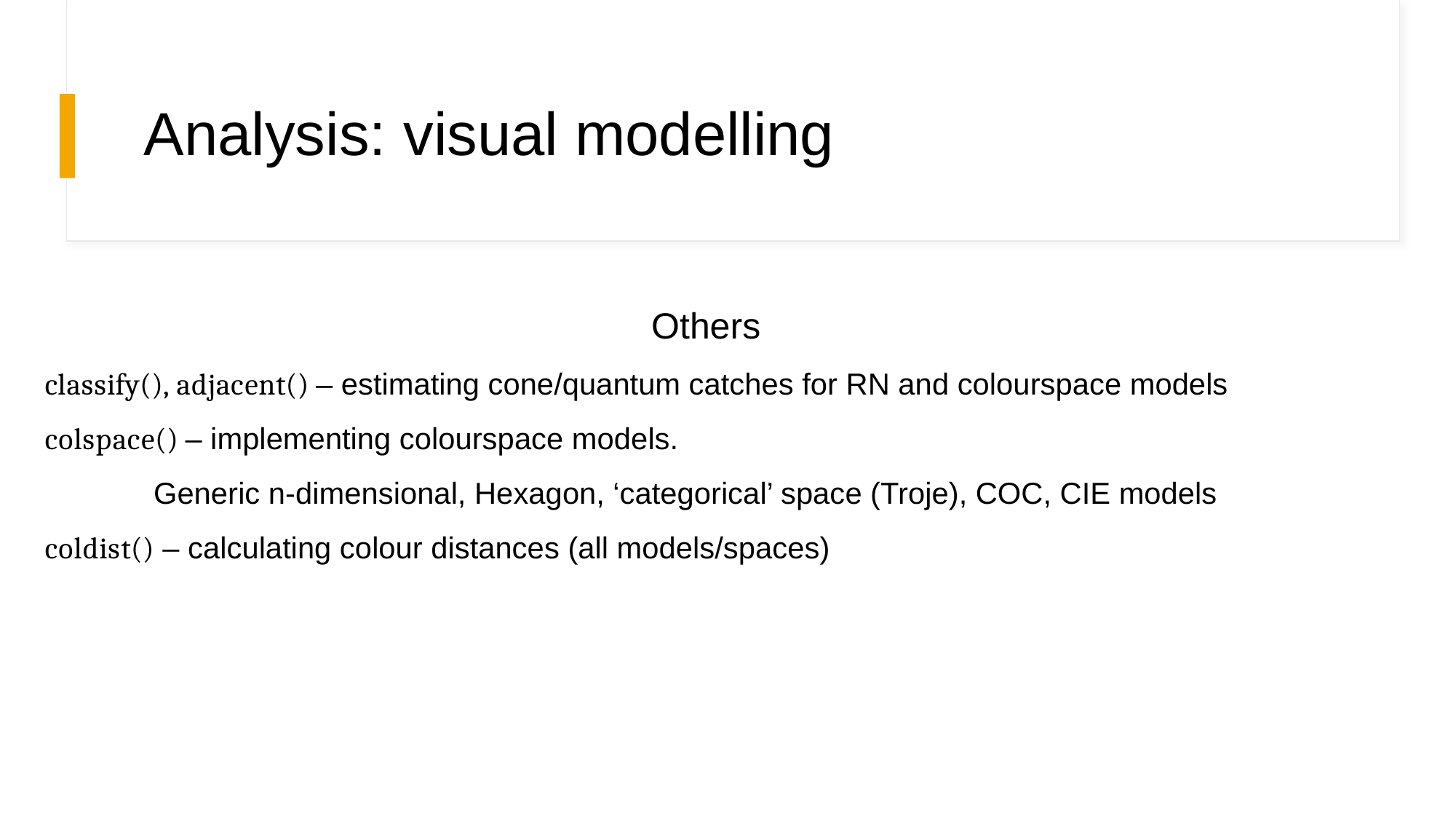

# Analysis: visual modelling
Others
classify(), adjacent() – estimating cone/quantum catches for RN and colourspace models
colspace() – implementing colourspace models.
	Generic n-dimensional, Hexagon, ‘categorical’ space (Troje), COC, CIE models
coldist() – calculating colour distances (all models/spaces)